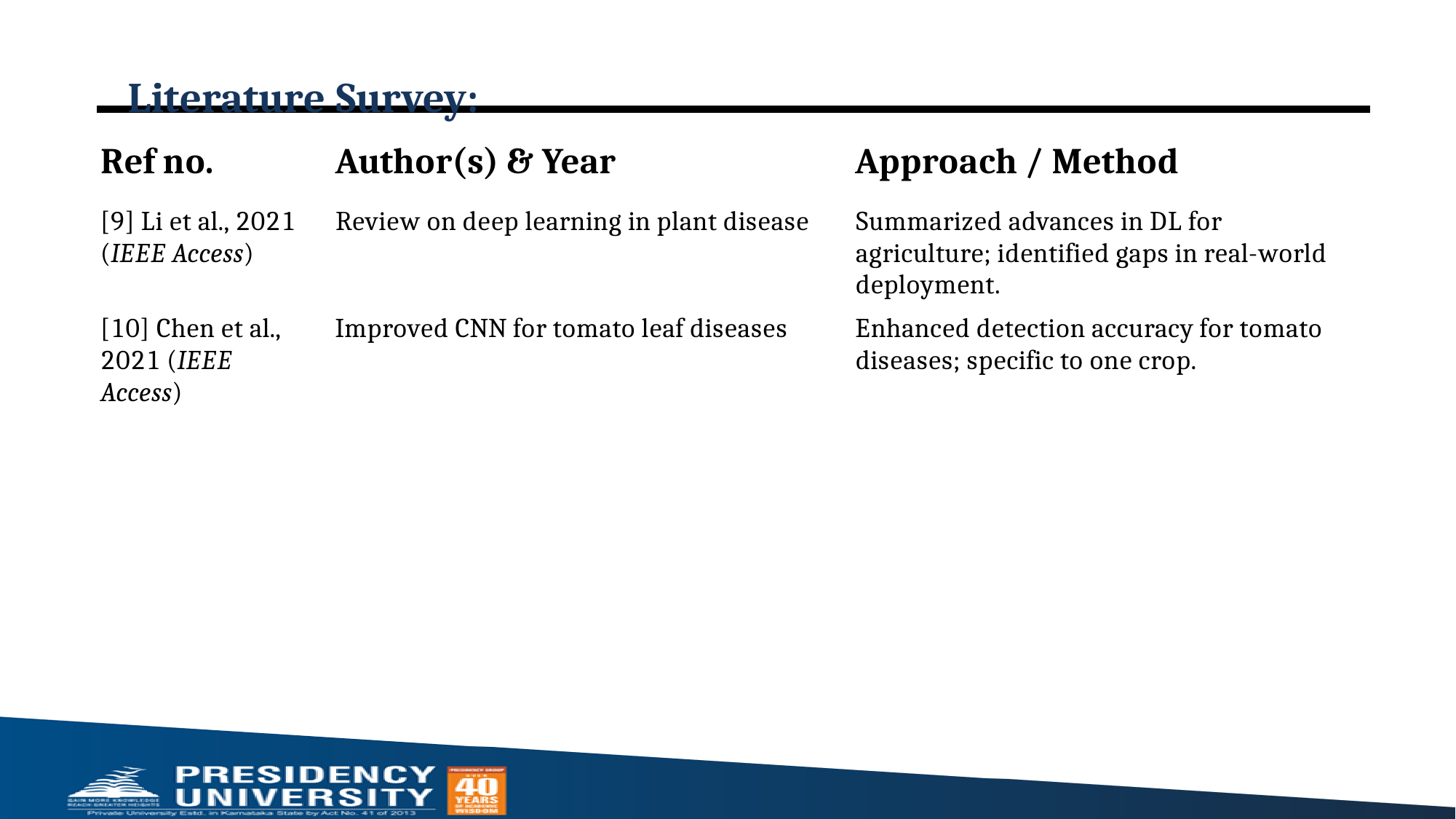

# Literature Survey:
| Ref no. | Author(s) & Year | Approach / Method |
| --- | --- | --- |
| [9] Li et al., 2021 (IEEE Access) | Review on deep learning in plant disease | Summarized advances in DL for agriculture; identified gaps in real-world deployment. |
| [10] Chen et al., 2021 (IEEE Access) | Improved CNN for tomato leaf diseases | Enhanced detection accuracy for tomato diseases; specific to one crop. |